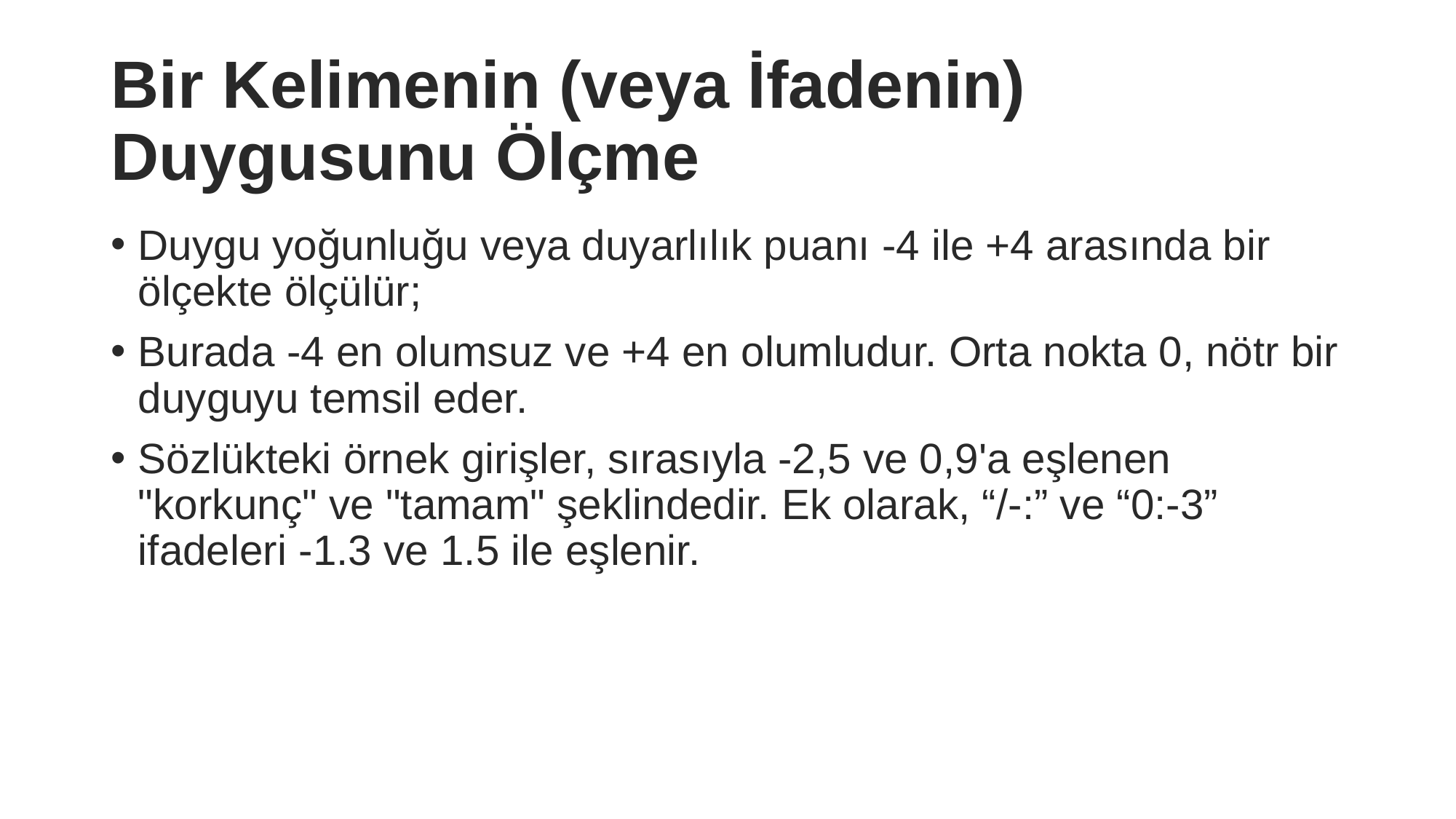

# Bir Kelimenin (veya İfadenin) Duygusunu Ölçme
Duygu yoğunluğu veya duyarlılık puanı -4 ile +4 arasında bir ölçekte ölçülür;
Burada -4 en olumsuz ve +4 en olumludur. Orta nokta 0, nötr bir duyguyu temsil eder.
Sözlükteki örnek girişler, sırasıyla -2,5 ve 0,9'a eşlenen "korkunç" ve "tamam" şeklindedir. Ek olarak, “/-:” ve “0:-3” ifadeleri -1.3 ve 1.5 ile eşlenir.